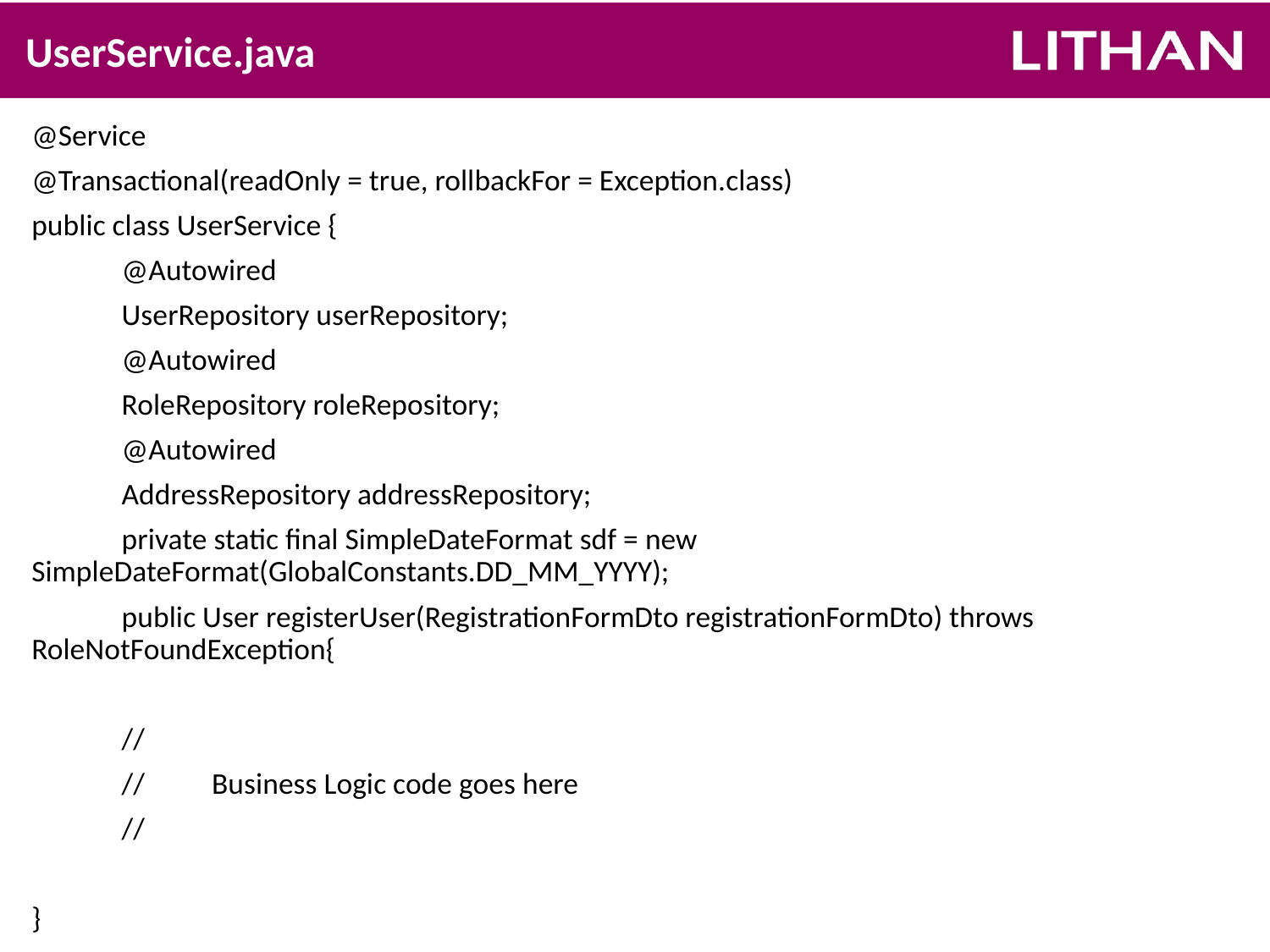

# UserService.java
@Service
@Transactional(readOnly = true, rollbackFor = Exception.class)
public class UserService {
	@Autowired
	UserRepository userRepository;
	@Autowired
	RoleRepository roleRepository;
	@Autowired
	AddressRepository addressRepository;
	private static final SimpleDateFormat sdf = new SimpleDateFormat(GlobalConstants.DD_MM_YYYY);
	public User registerUser(RegistrationFormDto registrationFormDto) throws RoleNotFoundException{

	//
	//	Business Logic code goes here
	//

}